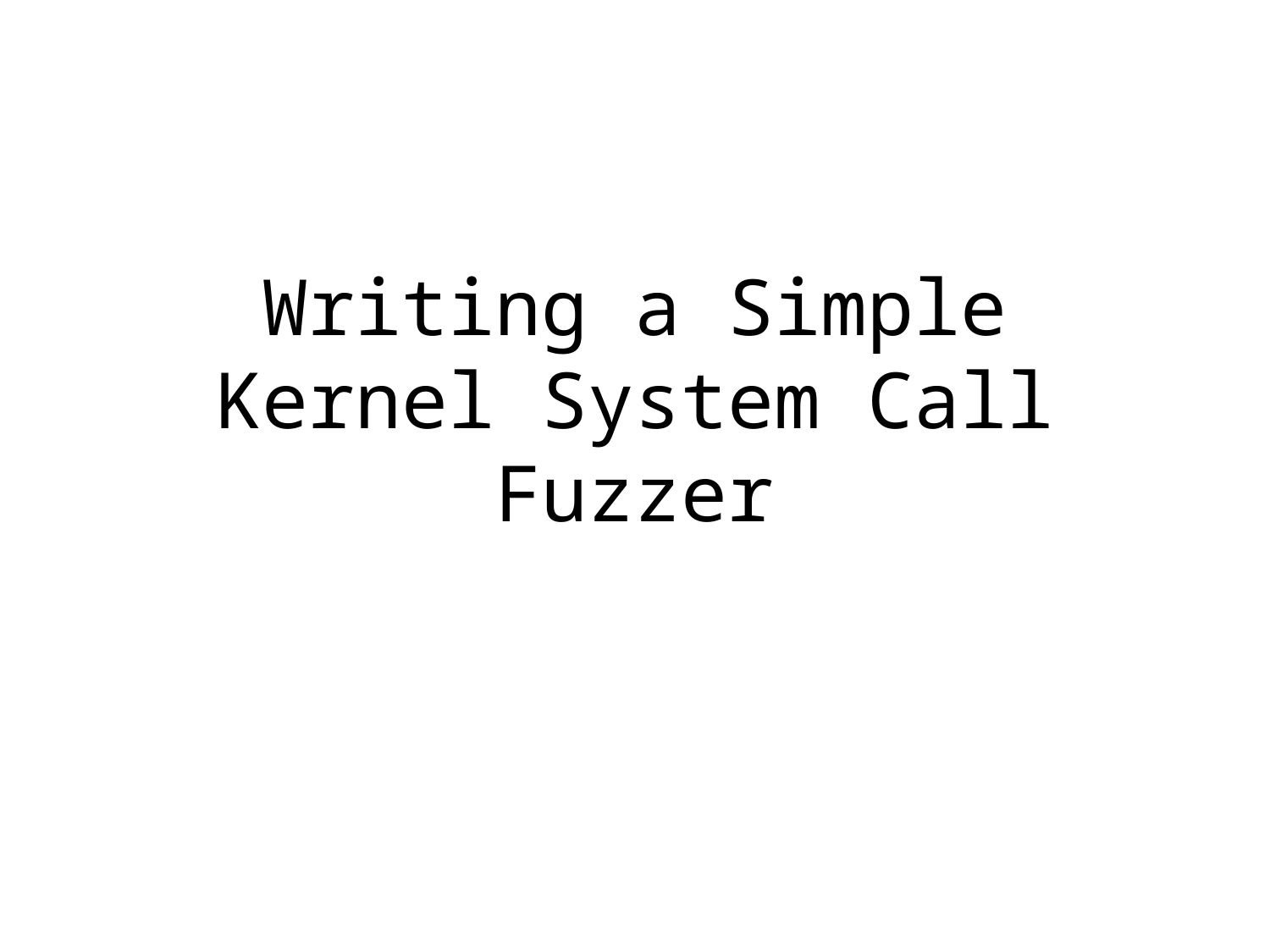

# Writing a Simple Kernel System Call Fuzzer